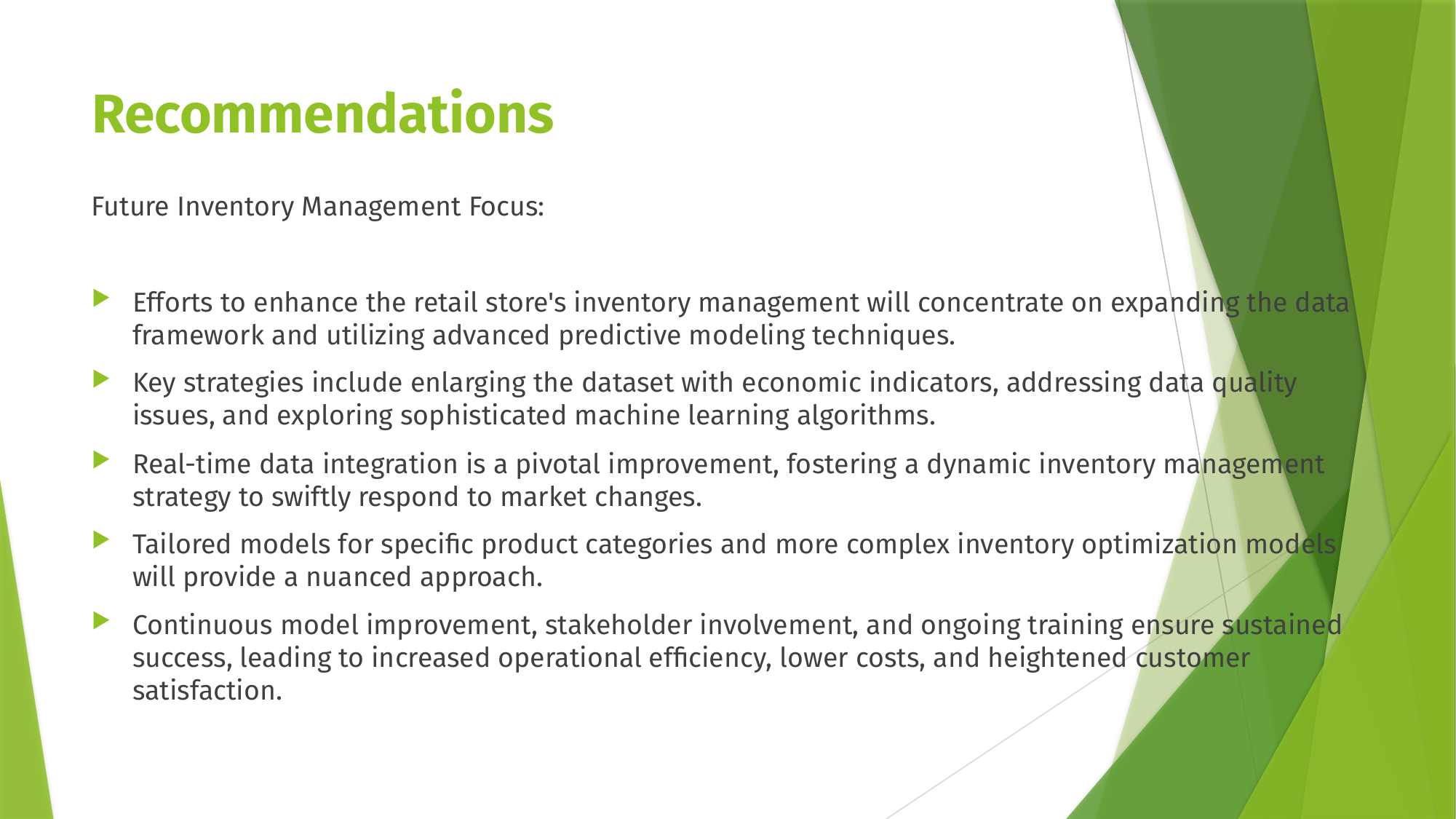

# Recommendations
Future Inventory Management Focus:

Efforts to enhance the retail store's inventory management will concentrate on expanding the data framework and utilizing advanced predictive modeling techniques.
Key strategies include enlarging the dataset with economic indicators, addressing data quality issues, and exploring sophisticated machine learning algorithms.
Real-time data integration is a pivotal improvement, fostering a dynamic inventory management strategy to swiftly respond to market changes.
Tailored models for specific product categories and more complex inventory optimization models will provide a nuanced approach.
Continuous model improvement, stakeholder involvement, and ongoing training ensure sustained success, leading to increased operational efficiency, lower costs, and heightened customer satisfaction.